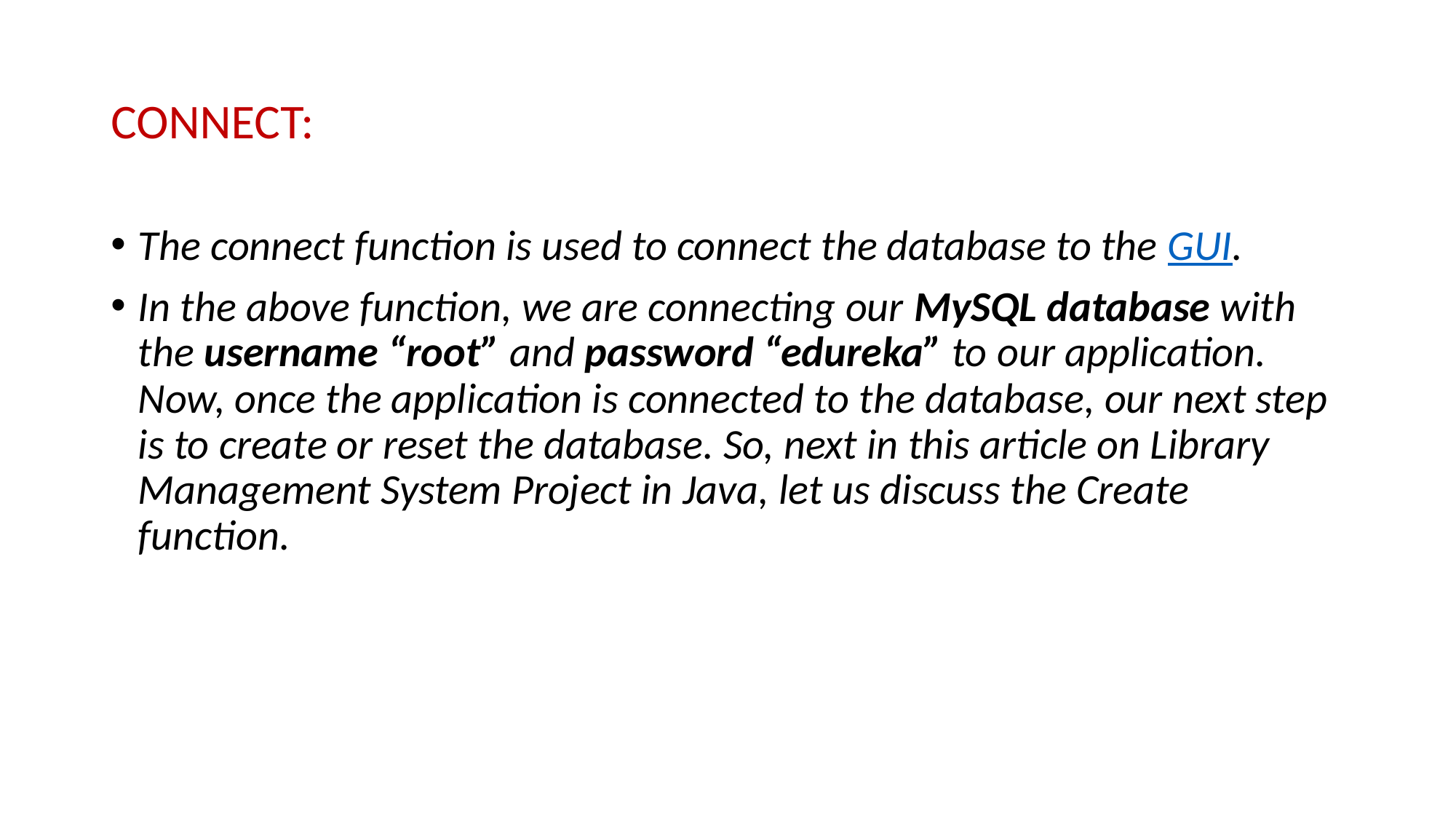

# CONNECT:
The connect function is used to connect the database to the GUI.
In the above function, we are connecting our MySQL database with the username “root” and password “edureka” to our application. Now, once the application is connected to the database, our next step is to create or reset the database. So, next in this article on Library Management System Project in Java, let us discuss the Create function.